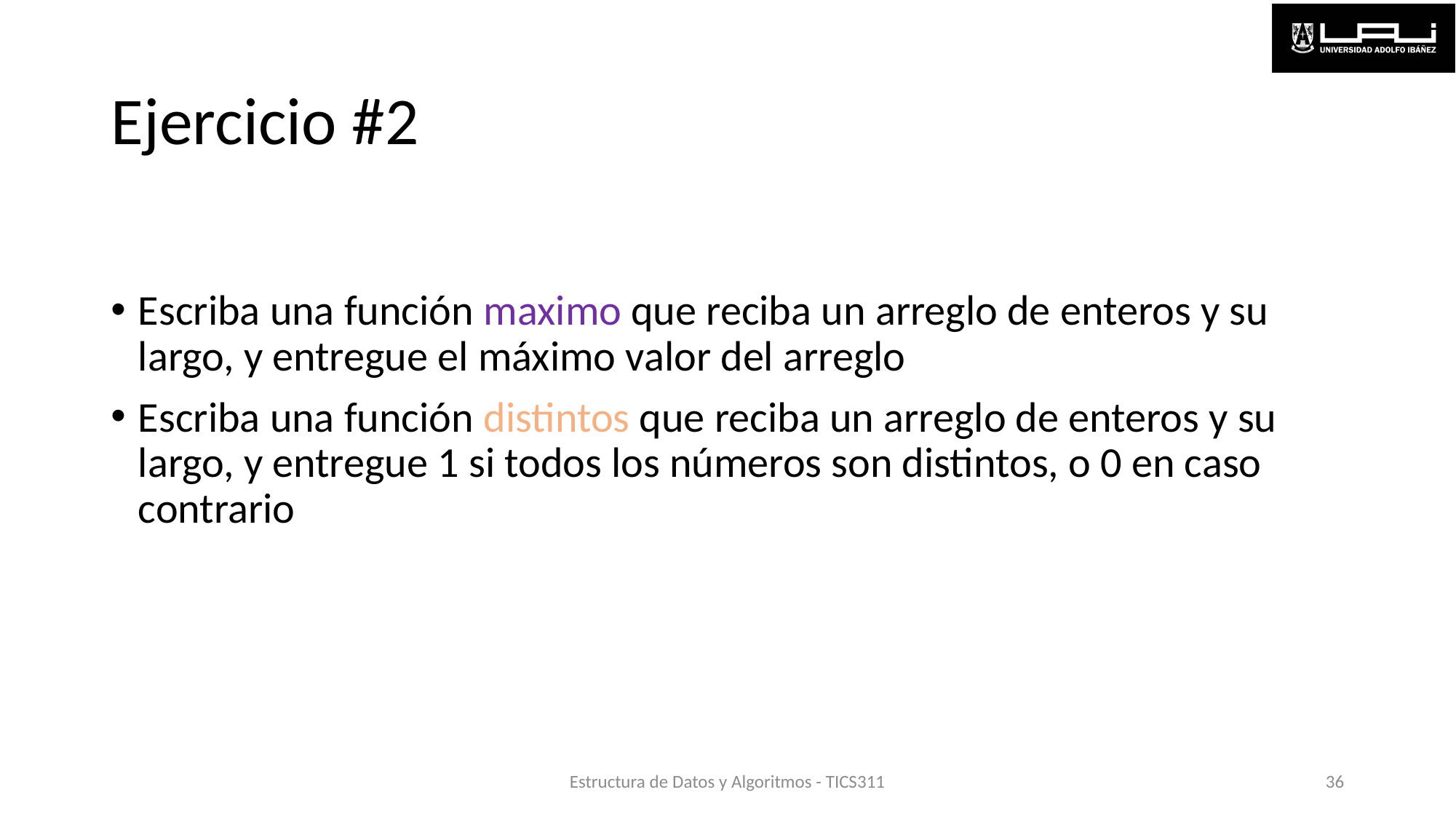

# Ejercicio #2
Escriba una función maximo que reciba un arreglo de enteros y su largo, y entregue el máximo valor del arreglo
Escriba una función distintos que reciba un arreglo de enteros y su largo, y entregue 1 si todos los números son distintos, o 0 en caso contrario

Estructura de Datos y Algoritmos - TICS311
36